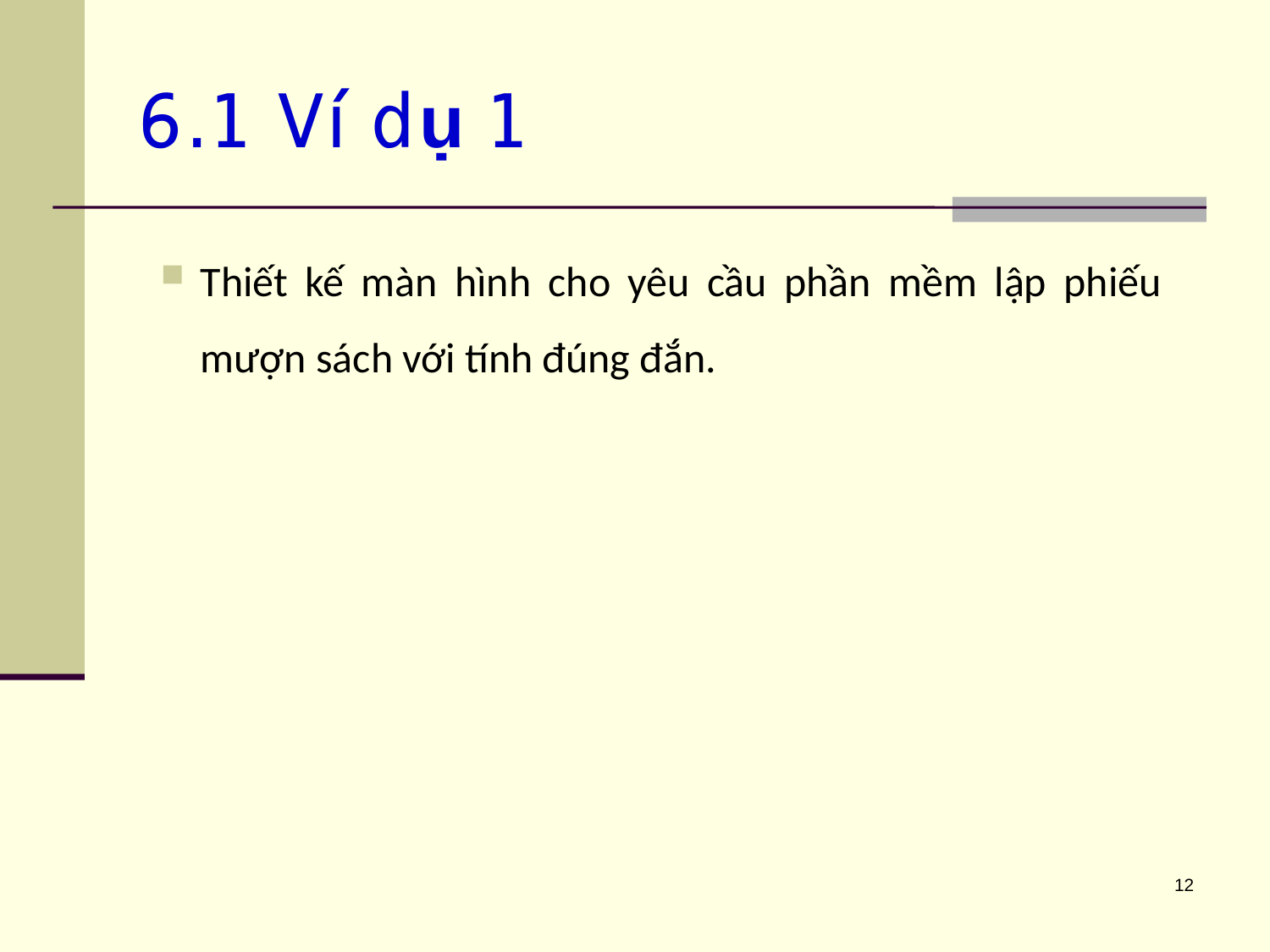

# 6.1 Ví dụ 1
Thiết kế màn hình cho yêu cầu phần mềm lập phiếu mượn sách với tính đúng đắn.
12